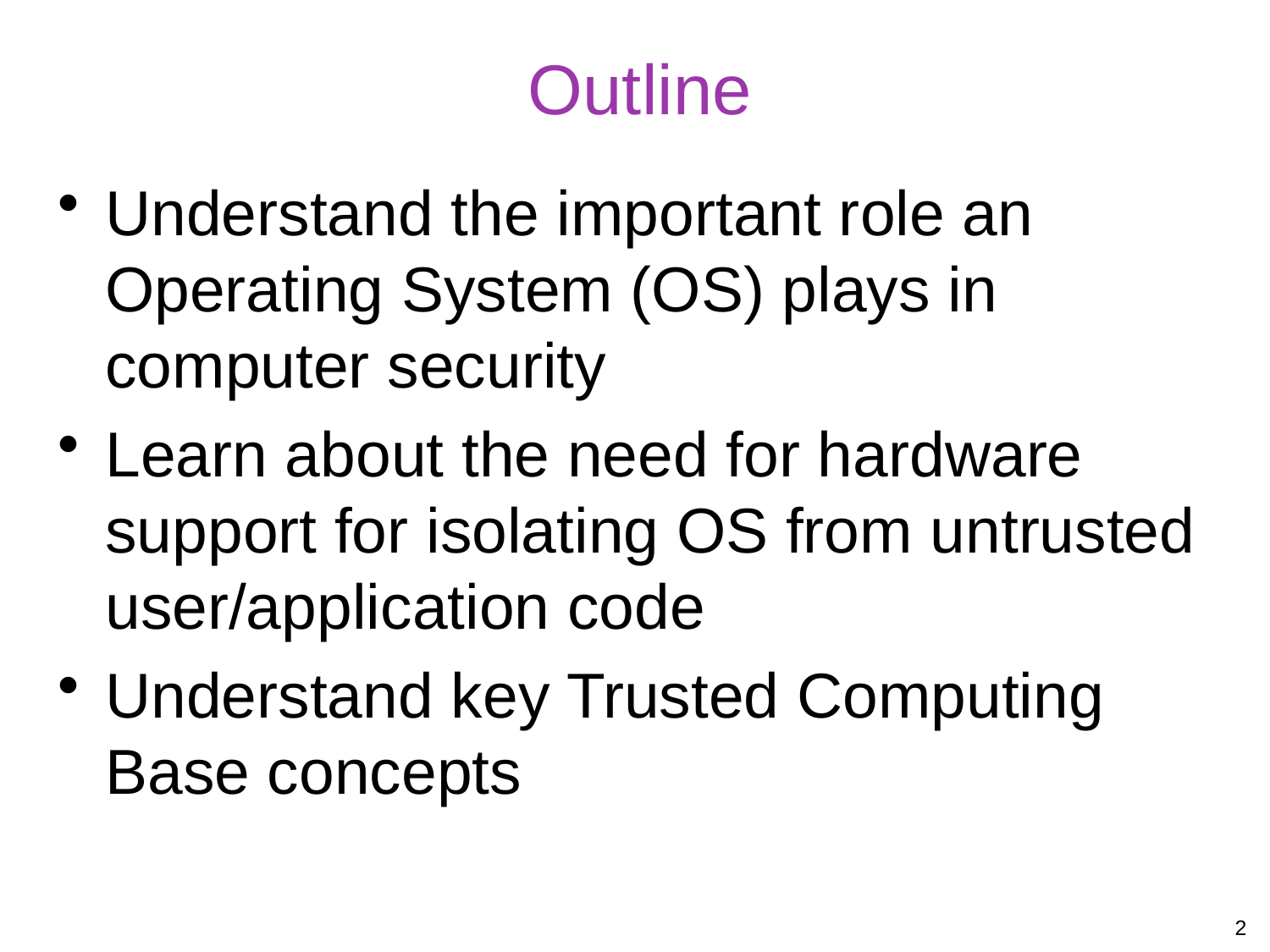

# Outline
Understand the important role an Operating System (OS) plays in computer security
Learn about the need for hardware support for isolating OS from untrusted user/application code
Understand key Trusted Computing Base concepts

2